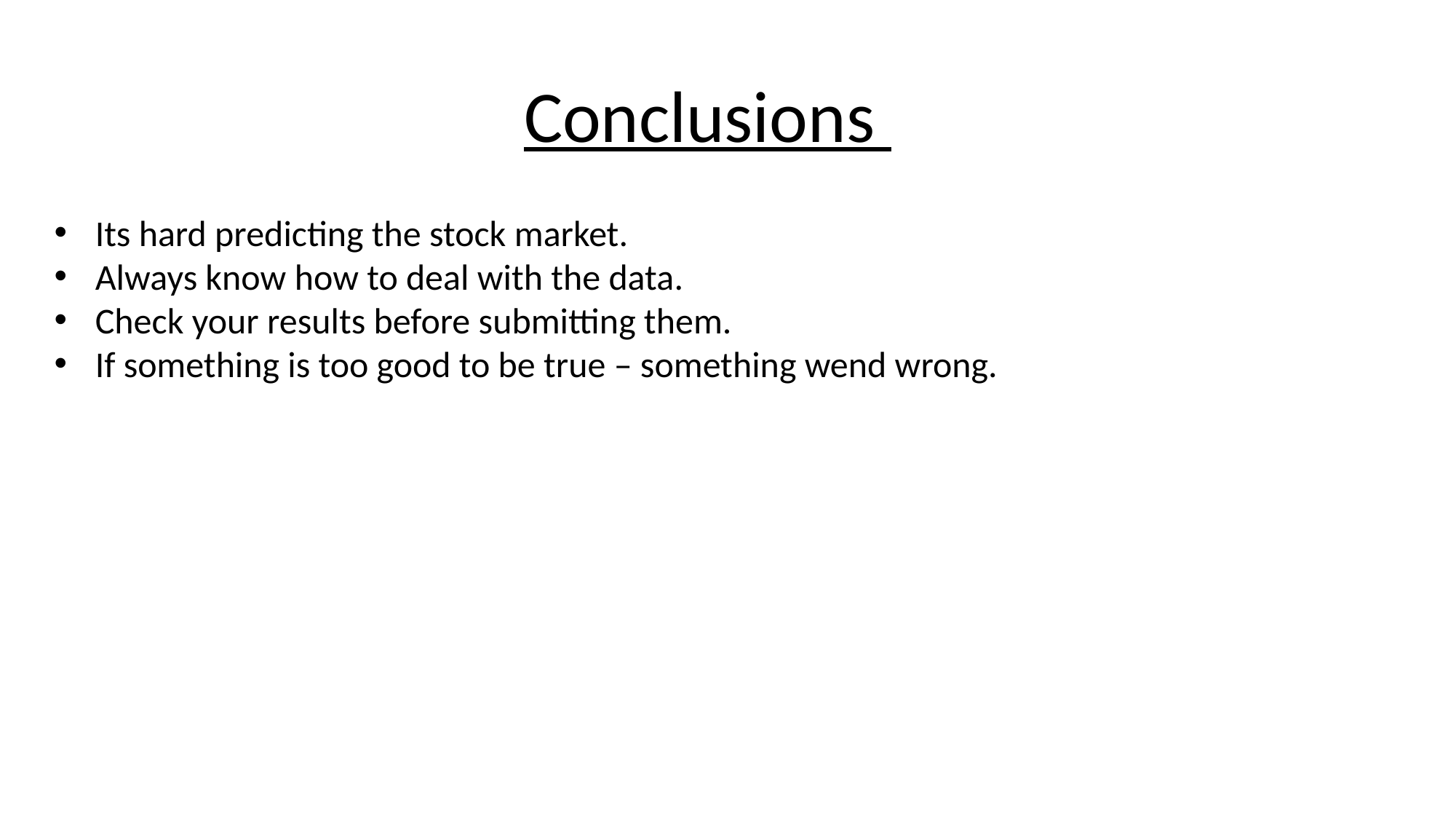

# Conclusions
Its hard predicting the stock market.
Always know how to deal with the data.
Check your results before submitting them.
If something is too good to be true – something wend wrong.